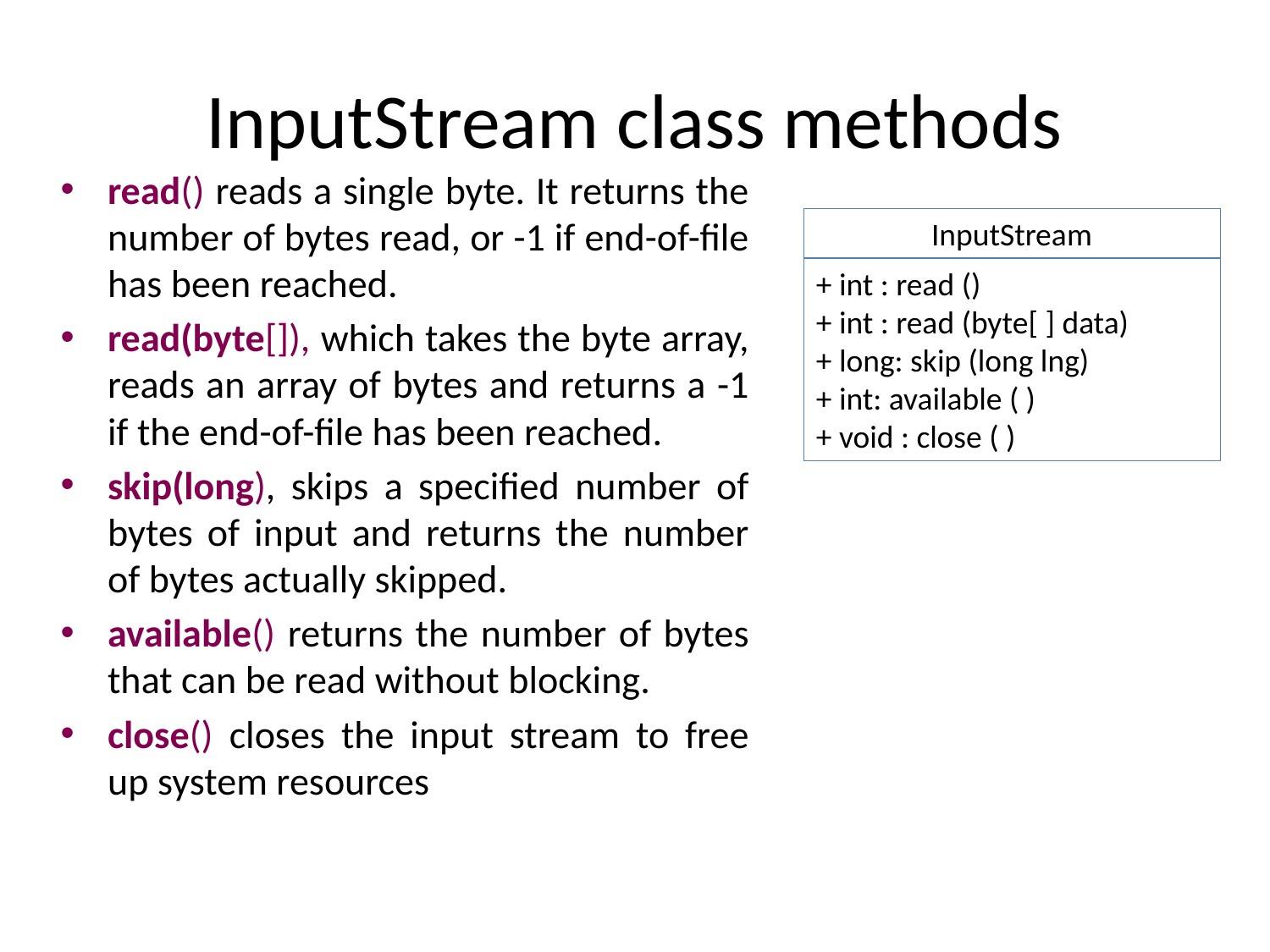

# InputStream class methods
read() reads a single byte. It returns the number of bytes read, or -1 if end-of-file has been reached.
read(byte[]), which takes the byte array, reads an array of bytes and returns a -1 if the end-of-file has been reached.
skip(long), skips a specified number of bytes of input and returns the number of bytes actually skipped.
available() returns the number of bytes that can be read without blocking.
close() closes the input stream to free up system resources
InputStream
+ int : read ()
+ int : read (byte[ ] data)
+ long: skip (long lng)
+ int: available ( )
+ void : close ( )